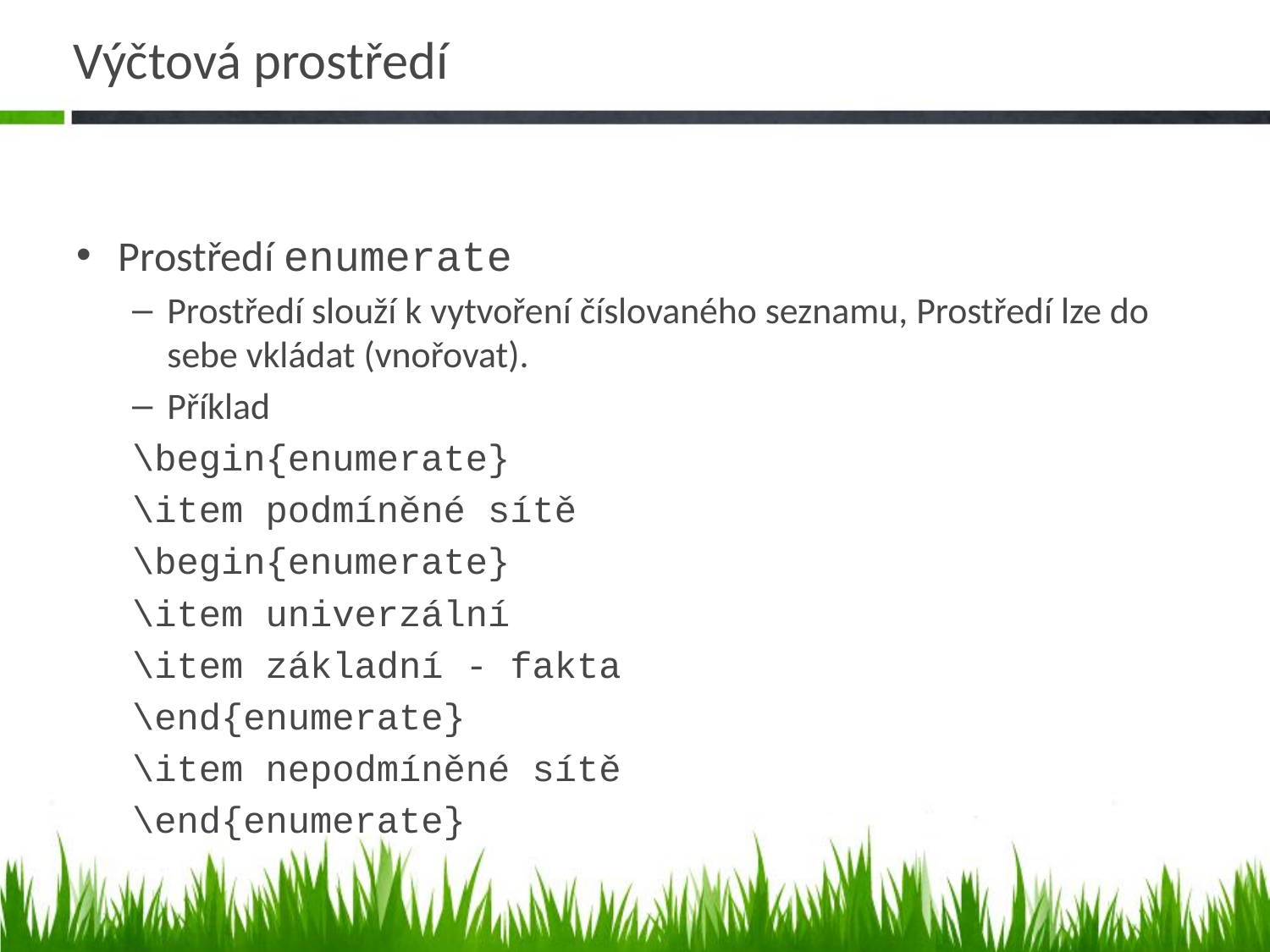

# Výčtová prostředí
Prostředí enumerate
Prostředí slouží k vytvoření číslovaného seznamu, Prostředí lze do sebe vkládat (vnořovat).
Příklad
\begin{enumerate}
	\item podmíněné sítě
		\begin{enumerate}
			\item univerzální
			\item základní - fakta
		\end{enumerate}
	\item nepodmíněné sítě
\end{enumerate}